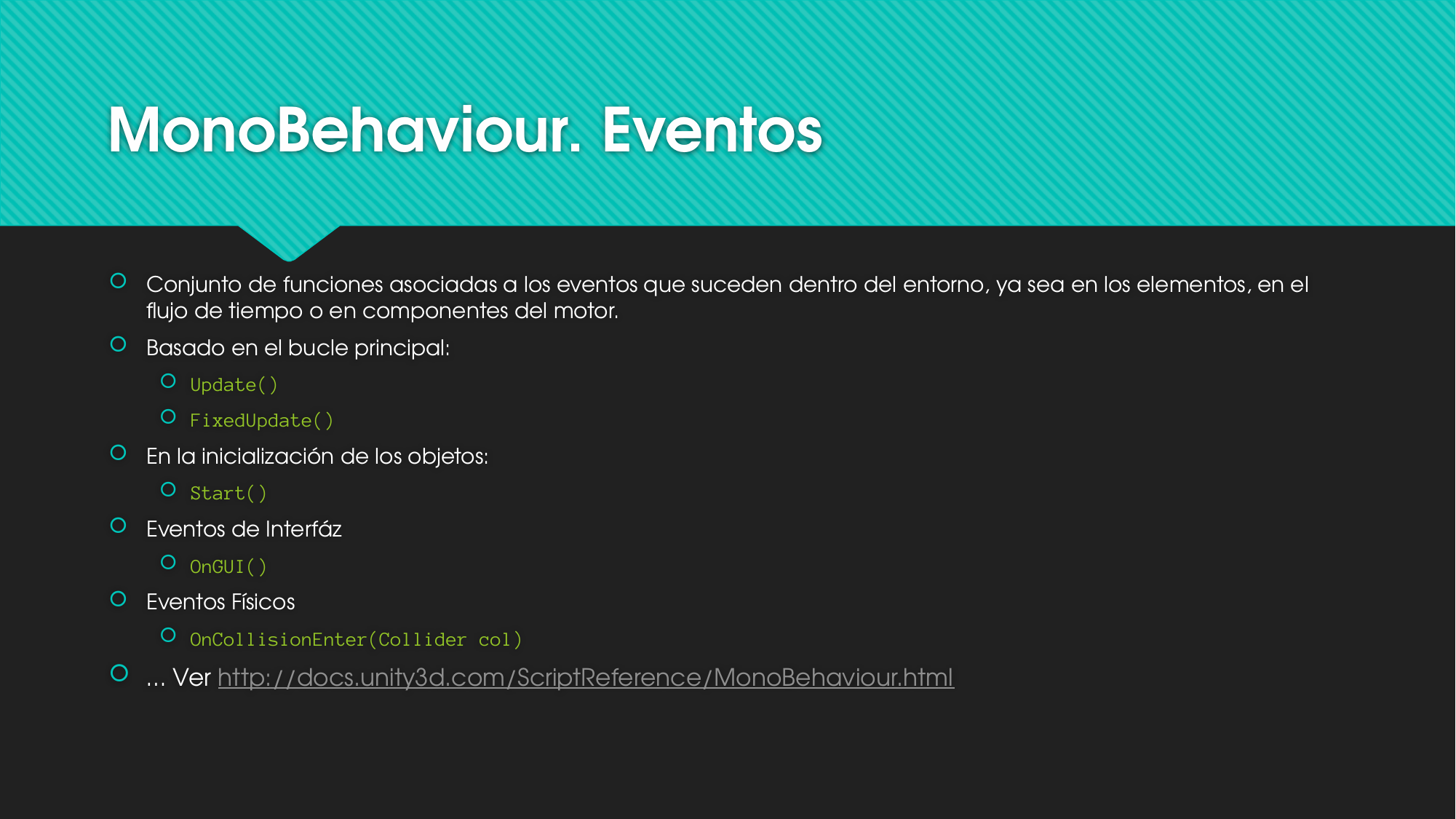

# MonoBehaviour. Eventos
Conjunto de funciones asociadas a los eventos que suceden dentro del entorno, ya sea en los elementos, en el flujo de tiempo o en componentes del motor.
Basado en el bucle principal:
Update()
FixedUpdate()
En la inicialización de los objetos:
Start()
Eventos de Interfáz
OnGUI()
Eventos Físicos
OnCollisionEnter(Collider col)
… Ver http://docs.unity3d.com/ScriptReference/MonoBehaviour.html